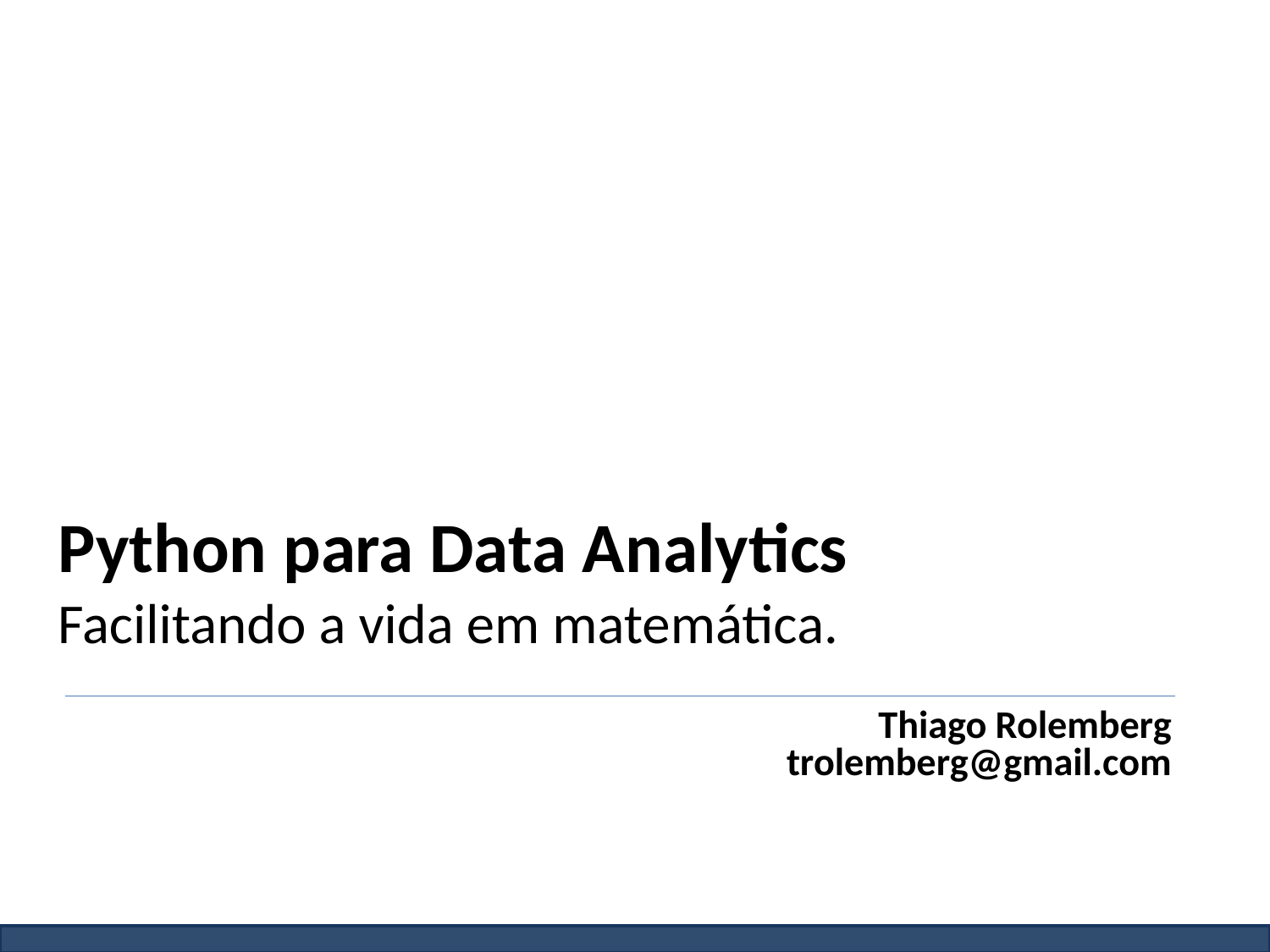

# Python para Data Analytics Facilitando a vida em matemática.
Thiago Rolemberg
trolemberg@gmail.com